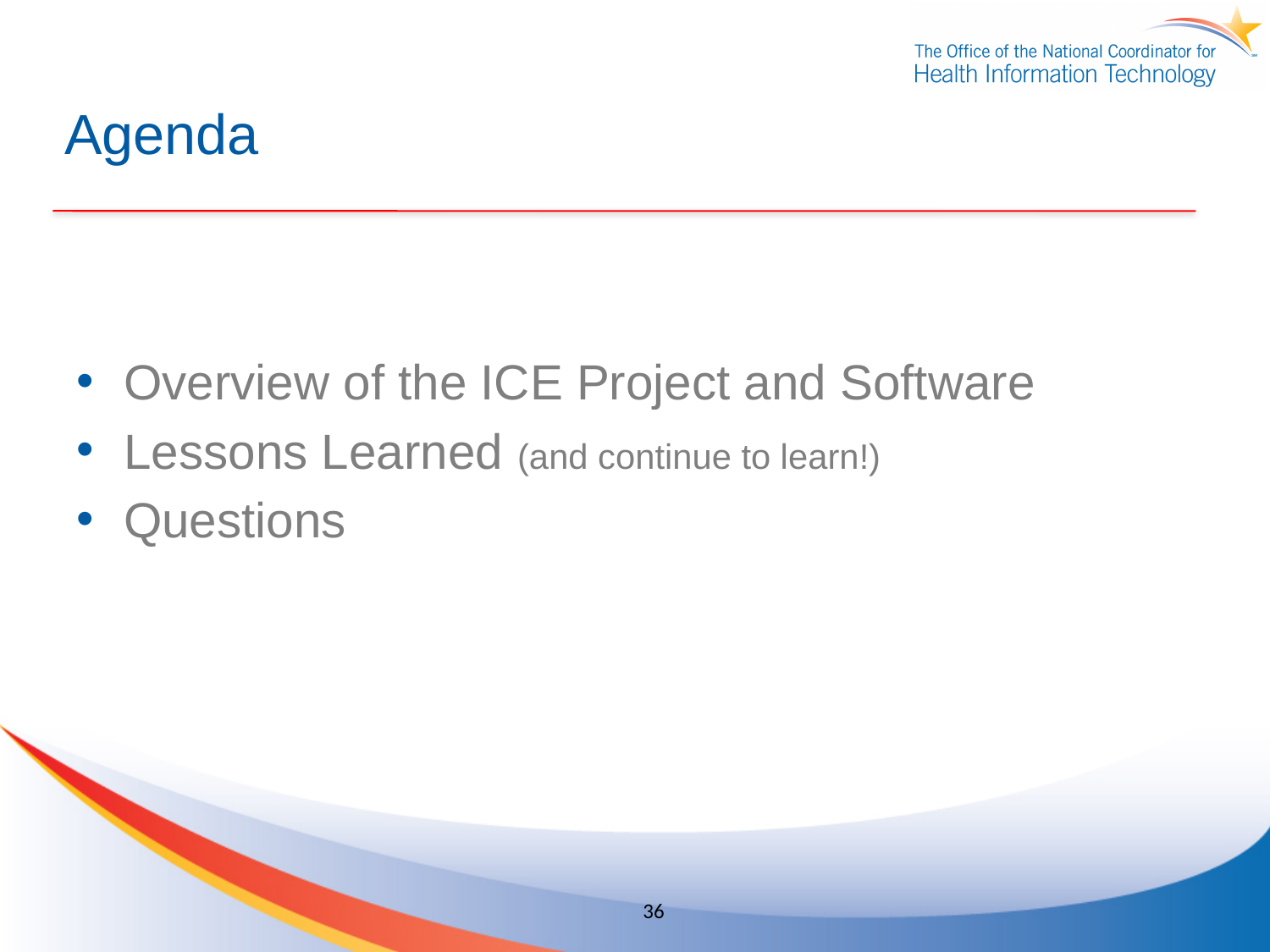

# Agenda

Overview of the ICE Project and Software
Lessons Learned (and continue to learn!)
Questions

36